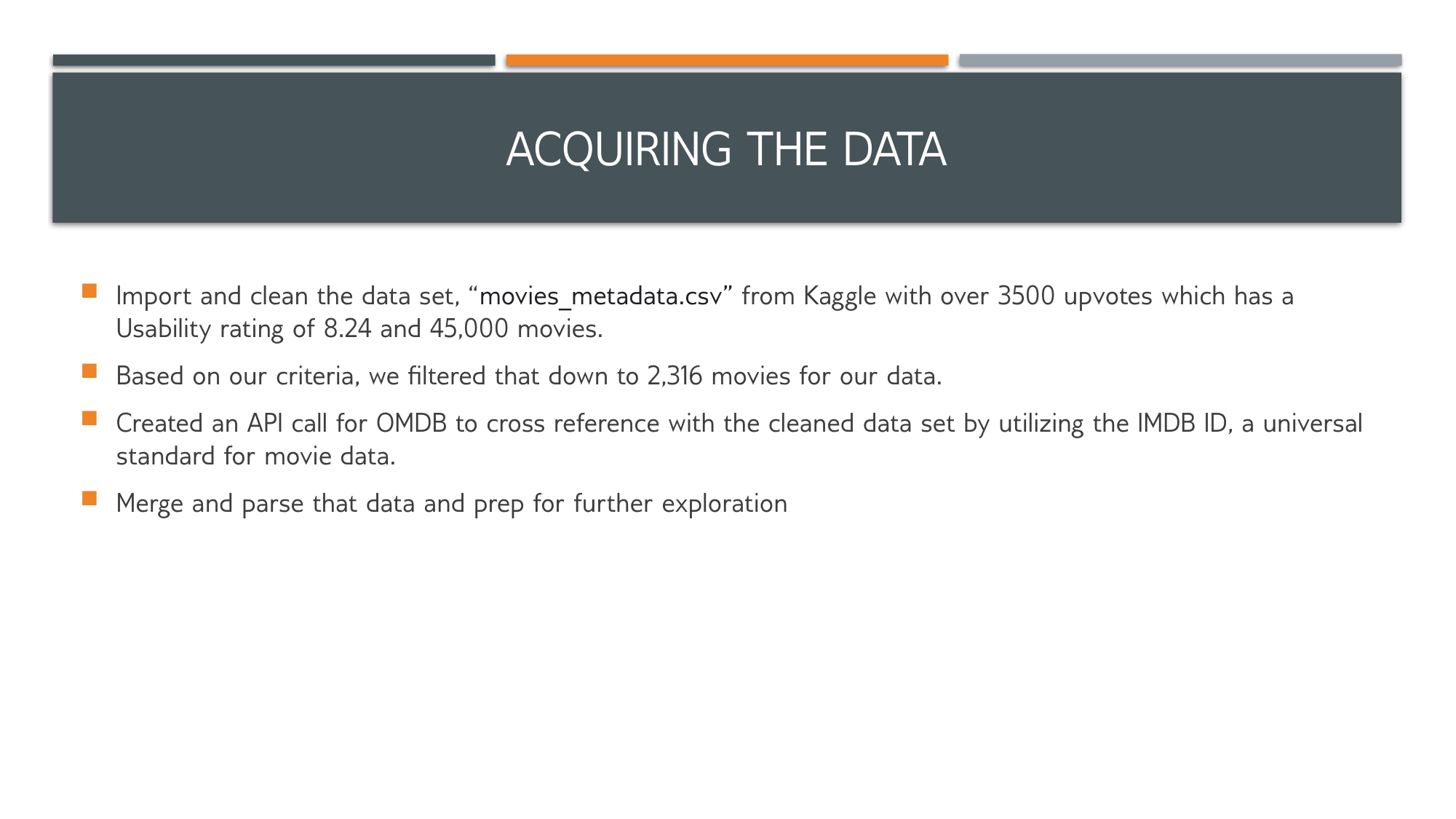

# Acquiring the data
Import and clean the data set, “movies_metadata.csv” from Kaggle with over 3500 upvotes which has a Usability rating of 8.24 and 45,000 movies.
Based on our criteria, we filtered that down to 2,316 movies for our data.
Created an API call for OMDB to cross reference with the cleaned data set by utilizing the IMDB ID, a universal standard for movie data.
Merge and parse that data and prep for further exploration